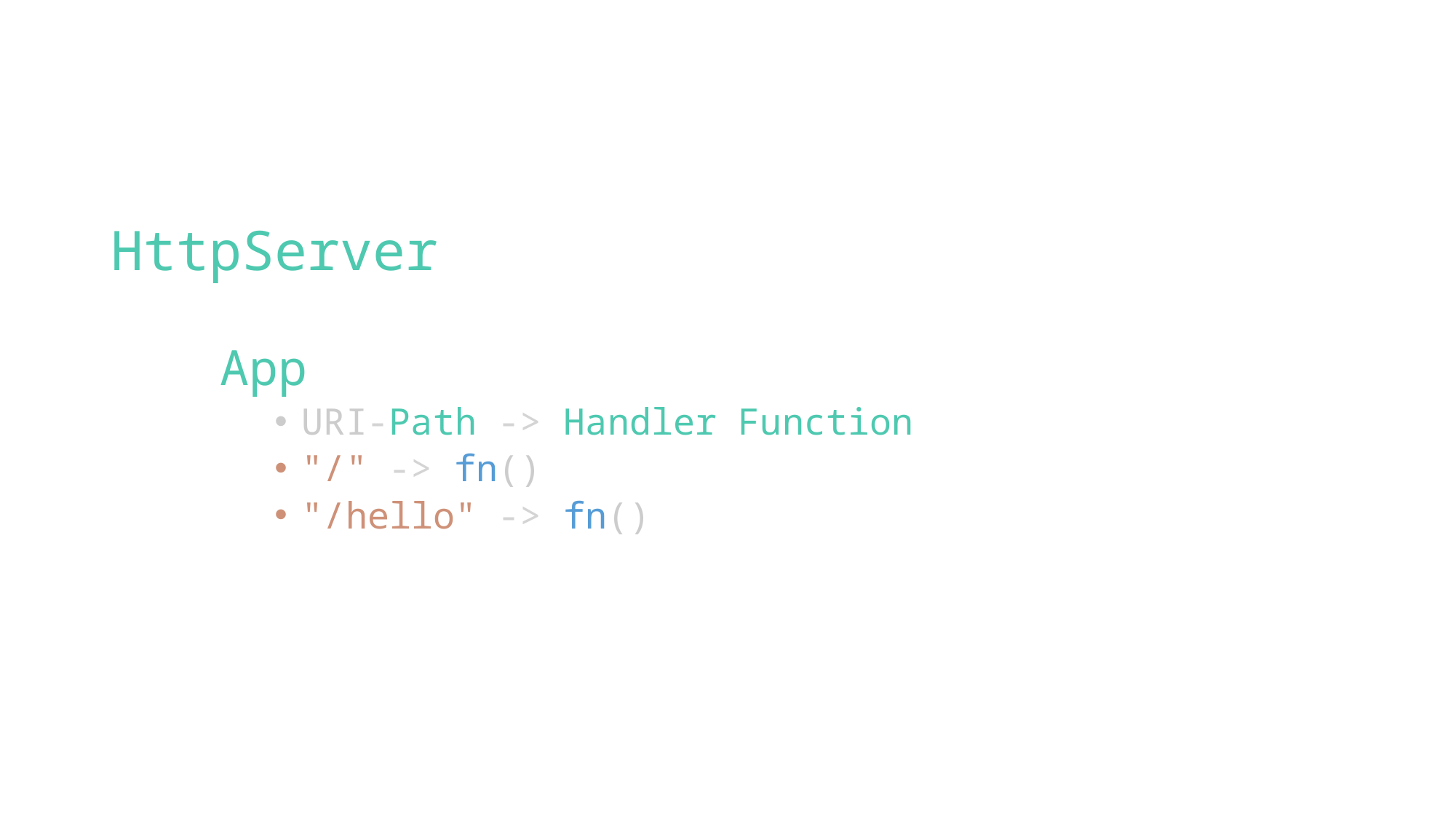

#
HttpServer
	App
URI-Path -> Handler Function
"/" -> fn()
"/hello" -> fn()